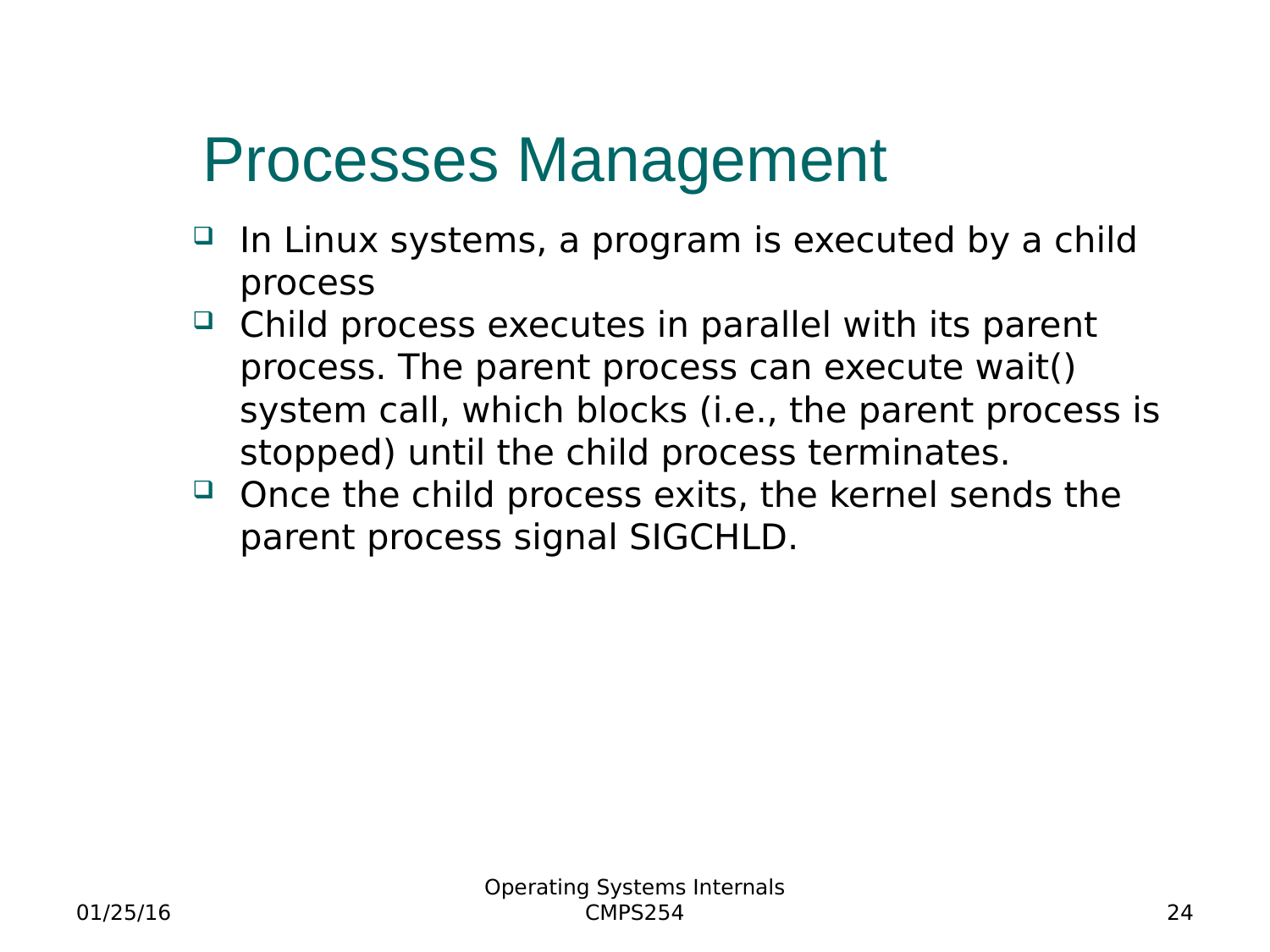

Processes Management
In Linux systems, a program is executed by a child process
Child process executes in parallel with its parent process. The parent process can execute wait() system call, which blocks (i.e., the parent process is stopped) until the child process terminates.
Once the child process exits, the kernel sends the parent process signal SIGCHLD.

01/25/16
Operating Systems Internals CMPS254
24